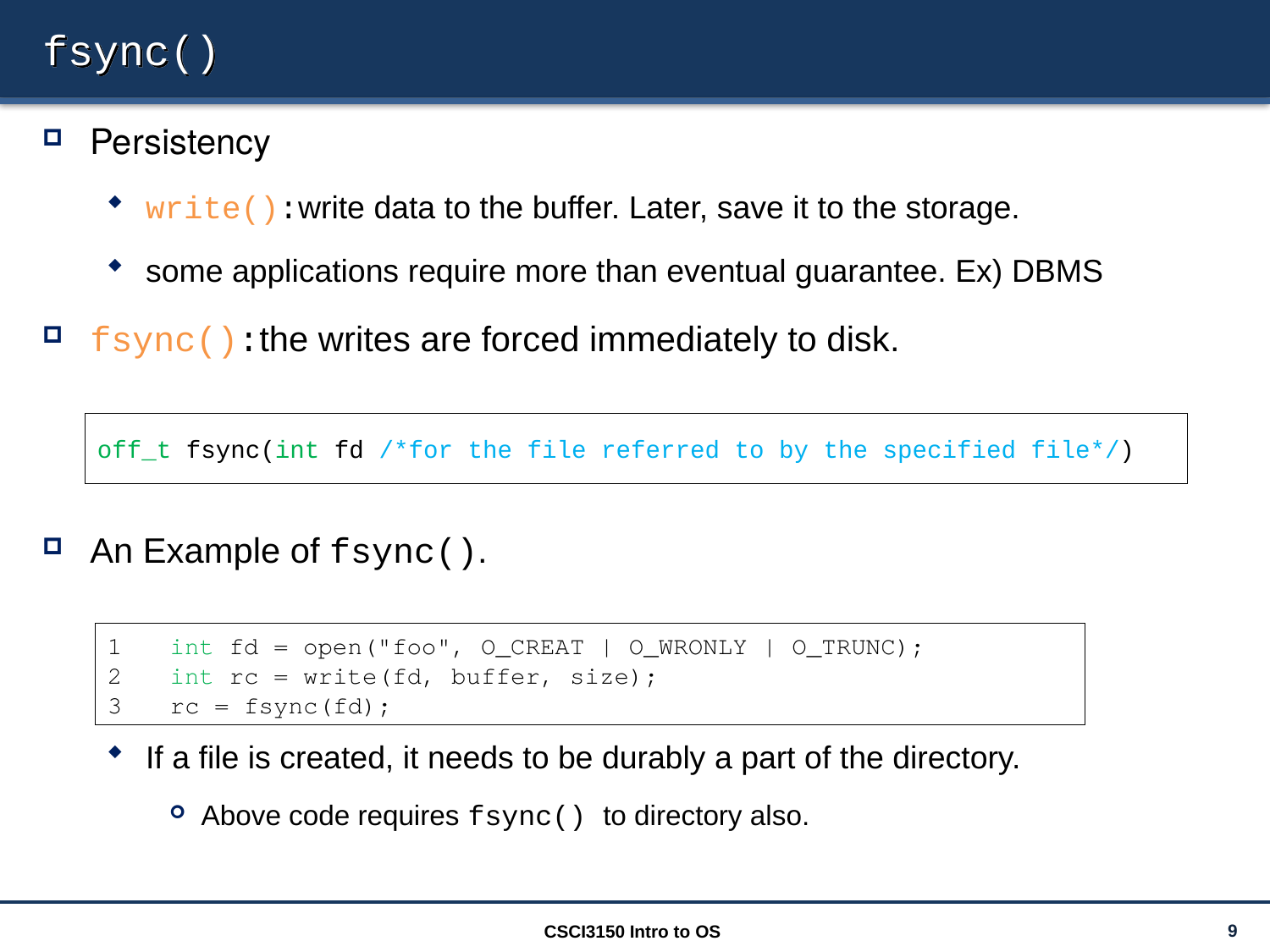

# fsync()
Persistency
write():write data to the buffer. Later, save it to the storage.
some applications require more than eventual guarantee. Ex) DBMS
fsync():the writes are forced immediately to disk.

An Example of fsync().

If a file is created, it needs to be durably a part of the directory.
Above code requires fsync() to directory also.

off_t fsync(int fd /*for the file referred to by the specified file*/)
 int fd = open("foo", O_CREAT | O_WRONLY | O_TRUNC);
 int rc = write(fd, buffer, size);
 rc = fsync(fd);
CSCI3150 Intro to OS
9